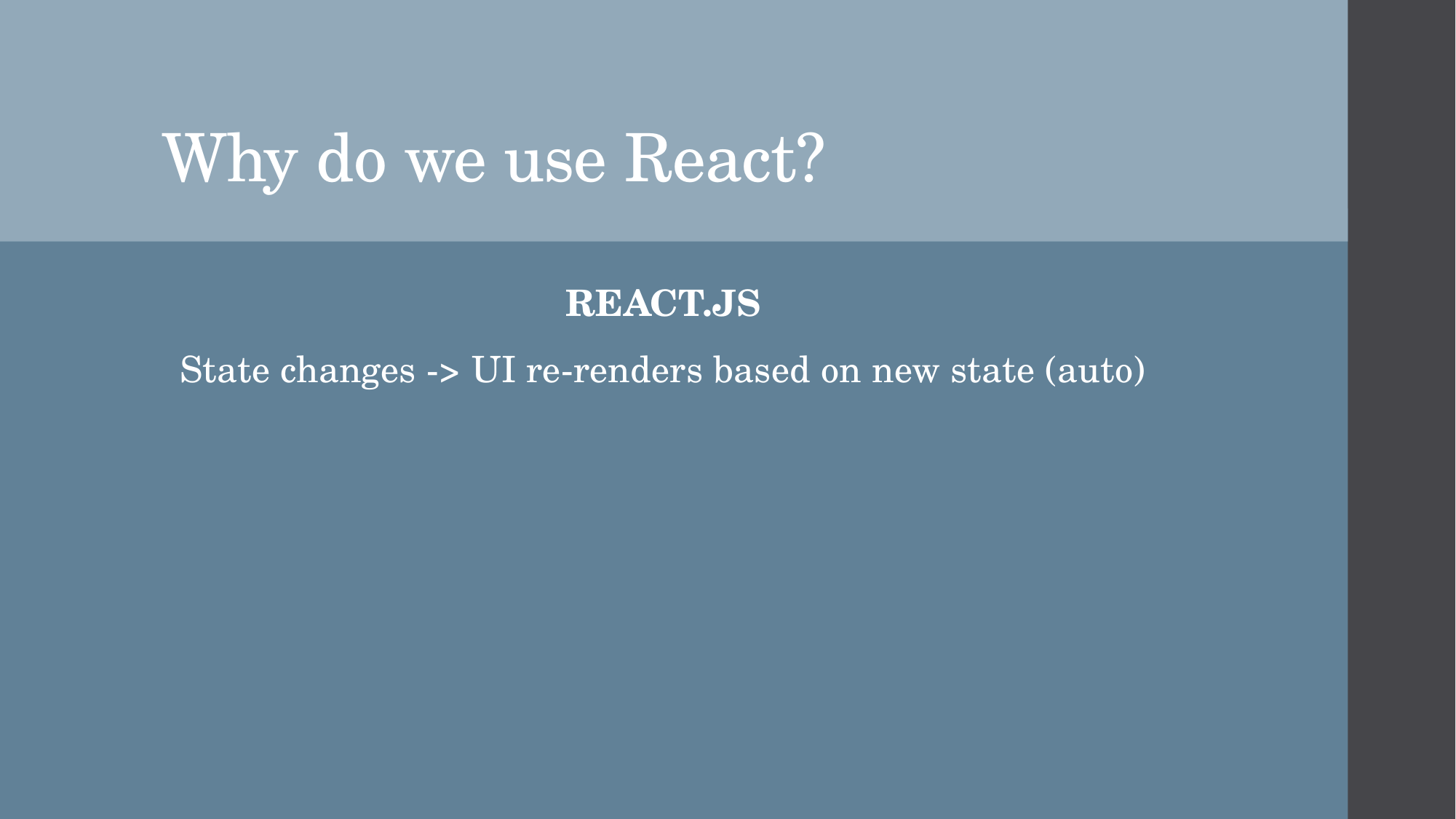

# Why do we use React?

REACT.JS
State changes -> UI re-renders based on new state (auto)